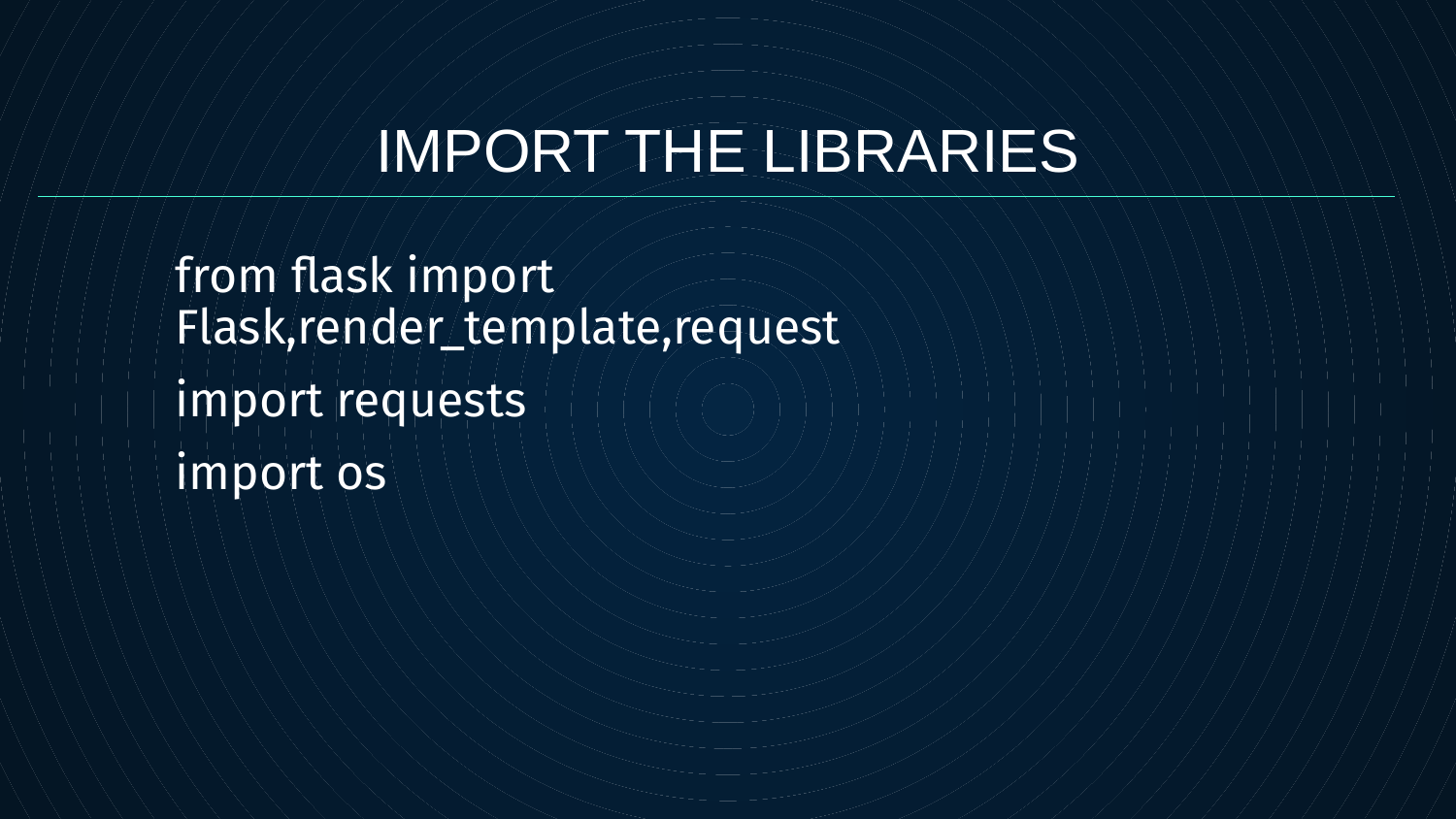

# IMPORT THE LIBRARIES
from flask import Flask,render_template,request
import requests
import os